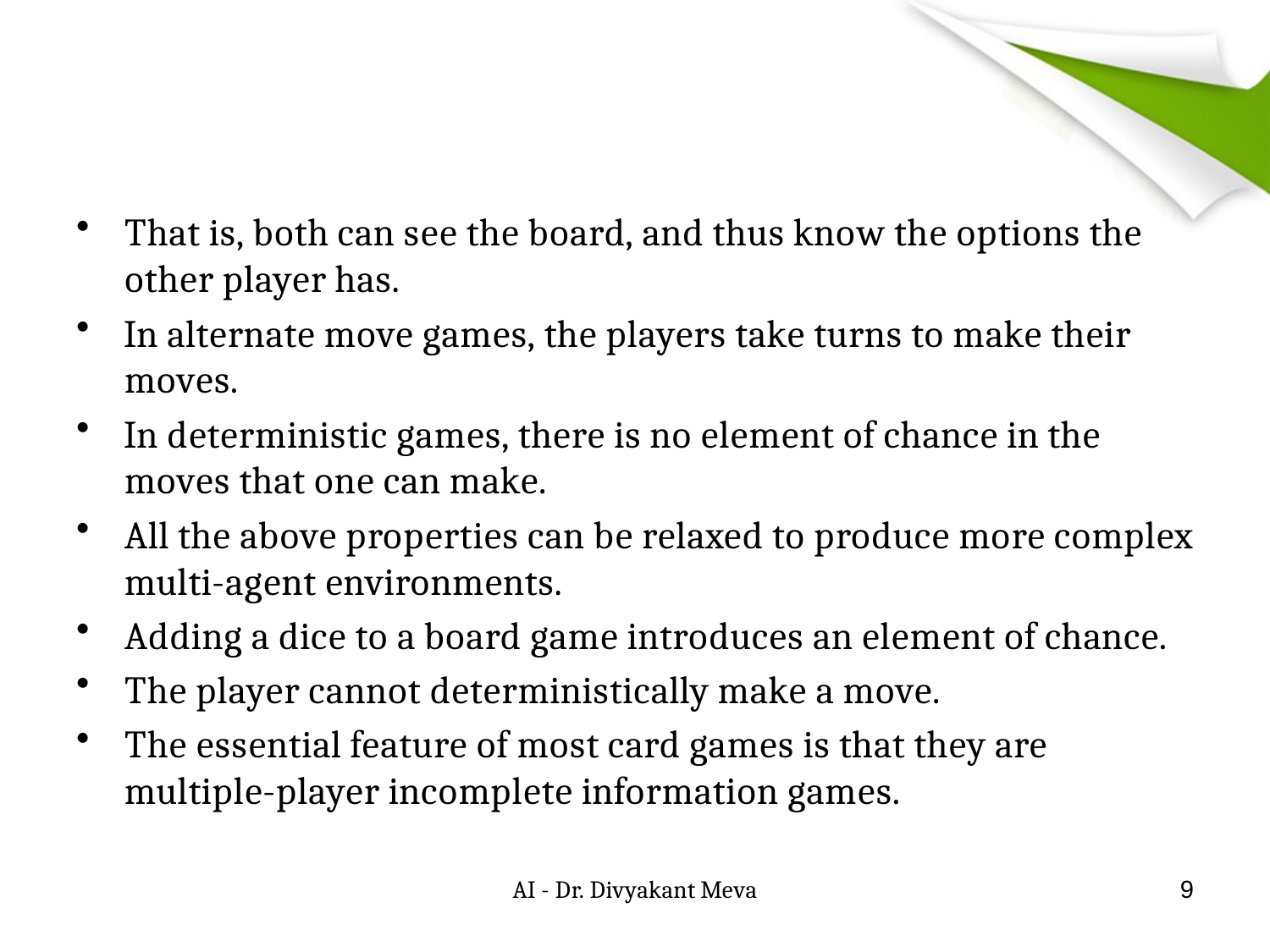

#
That is, both can see the board, and thus know the options the other player has.
In alternate move games, the players take turns to make their moves.
In deterministic games, there is no element of chance in the moves that one can make.
All the above properties can be relaxed to produce more complex multi-agent environments.
Adding a dice to a board game introduces an element of chance.
The player cannot deterministically make a move.
The essential feature of most card games is that they are multiple-player incomplete information games.
AI - Dr. Divyakant Meva
9